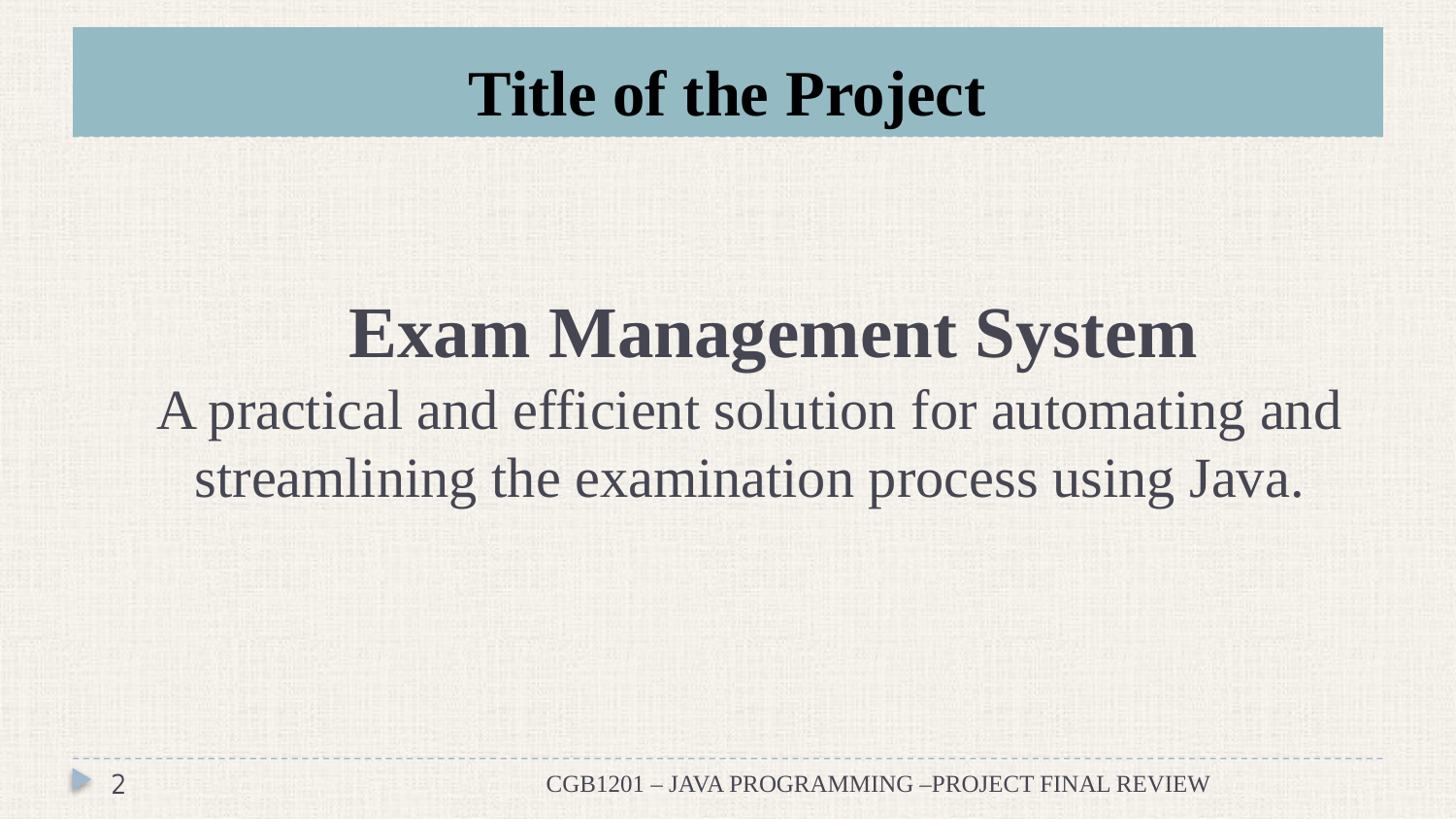

# Title of the Project

  Exam Management System
A practical and efficient solution for automating and streamlining the examination process using Java.

2
CGB1201 – JAVA PROGRAMMING –PROJECT FINAL REVIEW